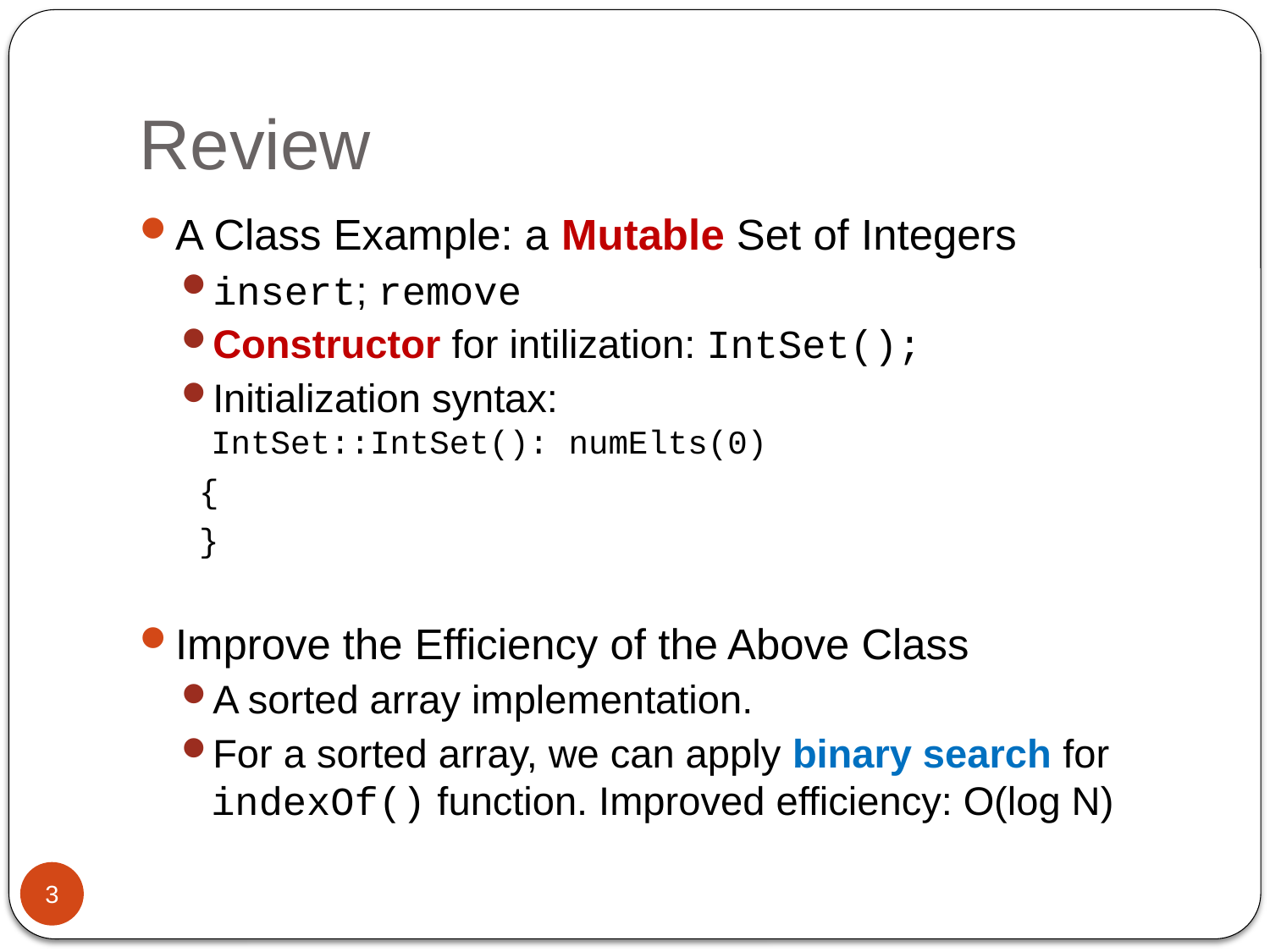

# Review
A Class Example: a Mutable Set of Integers
insert; remove
Constructor for intilization: IntSet();
Initialization syntax:
IntSet::IntSet(): numElts(0)
   {
   }
Improve the Efficiency of the Above Class
A sorted array implementation.
For a sorted array, we can apply binary search for indexOf() function. Improved efficiency: O(log N)
3